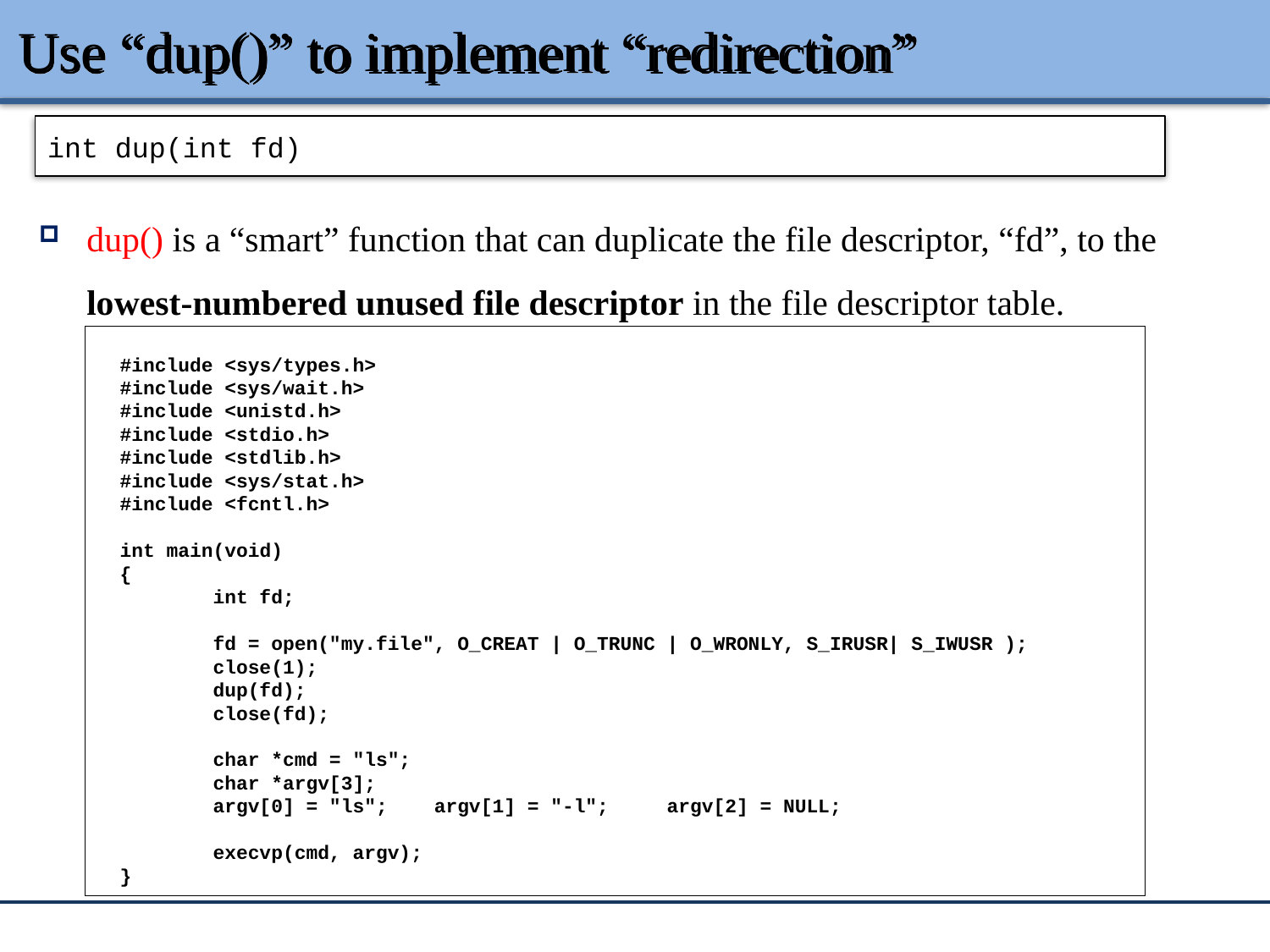

# Use “dup()” to implement “redirection”
int dup(int fd)

dup() is a “smart” function that can duplicate the file descriptor, “fd”, to the lowest-numbered unused file descriptor in the file descriptor table.

#include <sys/types.h>
#include <sys/wait.h>
#include <unistd.h>
#include <stdio.h>
#include <stdlib.h>
#include <sys/stat.h>
#include <fcntl.h>

int main(void)
{
        int fd;

        fd = open("my.file", O_CREAT | O_TRUNC | O_WRONLY, S_IRUSR| S_IWUSR );
        close(1);
        dup(fd);
        close(fd);

        char *cmd = "ls";
        char *argv[3];
        argv[0] = "ls";    argv[1] = "-l";     argv[2] = NULL;

        execvp(cmd, argv);
}